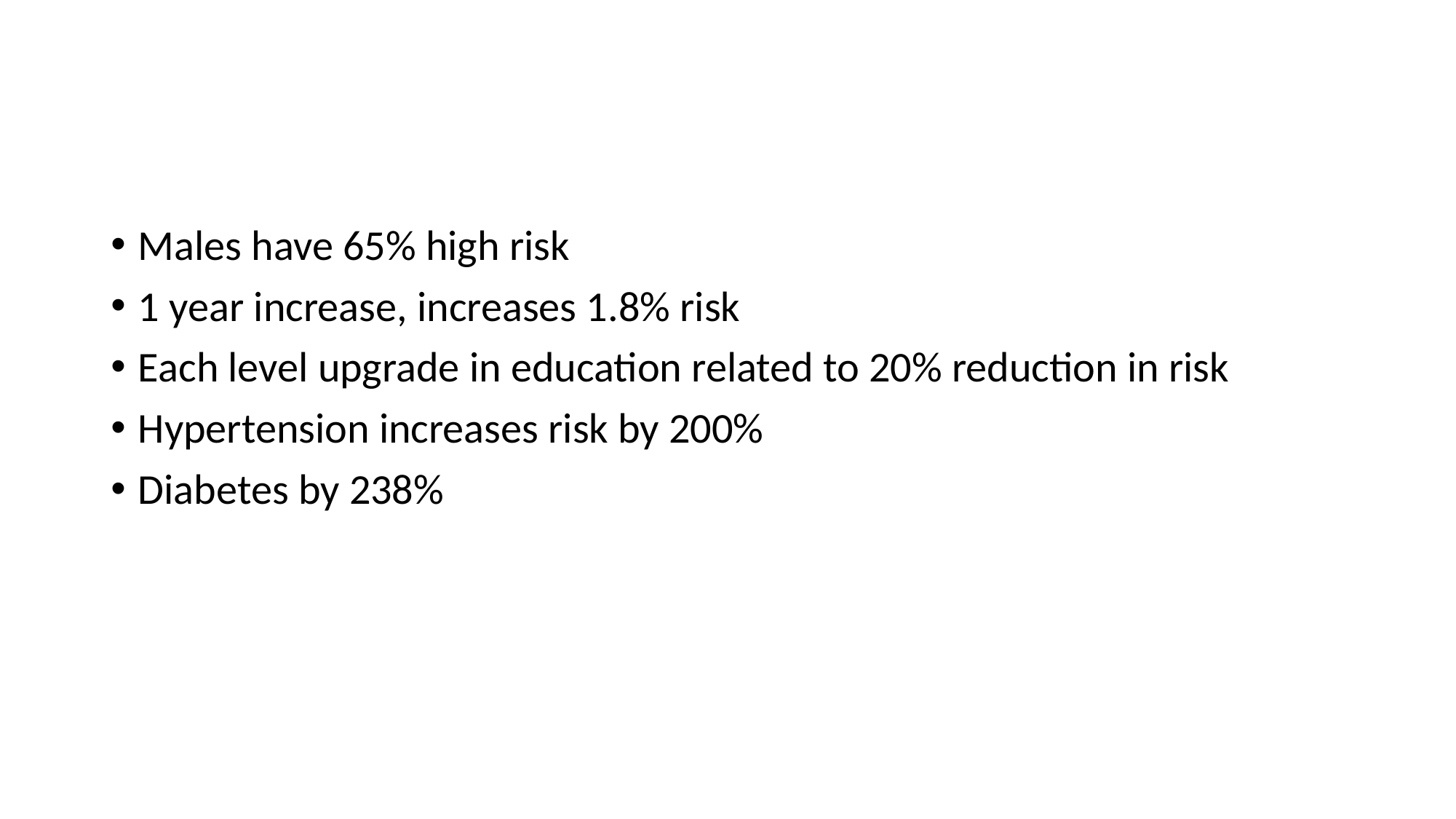

#
Males have 65% high risk
1 year increase, increases 1.8% risk
Each level upgrade in education related to 20% reduction in risk
Hypertension increases risk by 200%
Diabetes by 238%